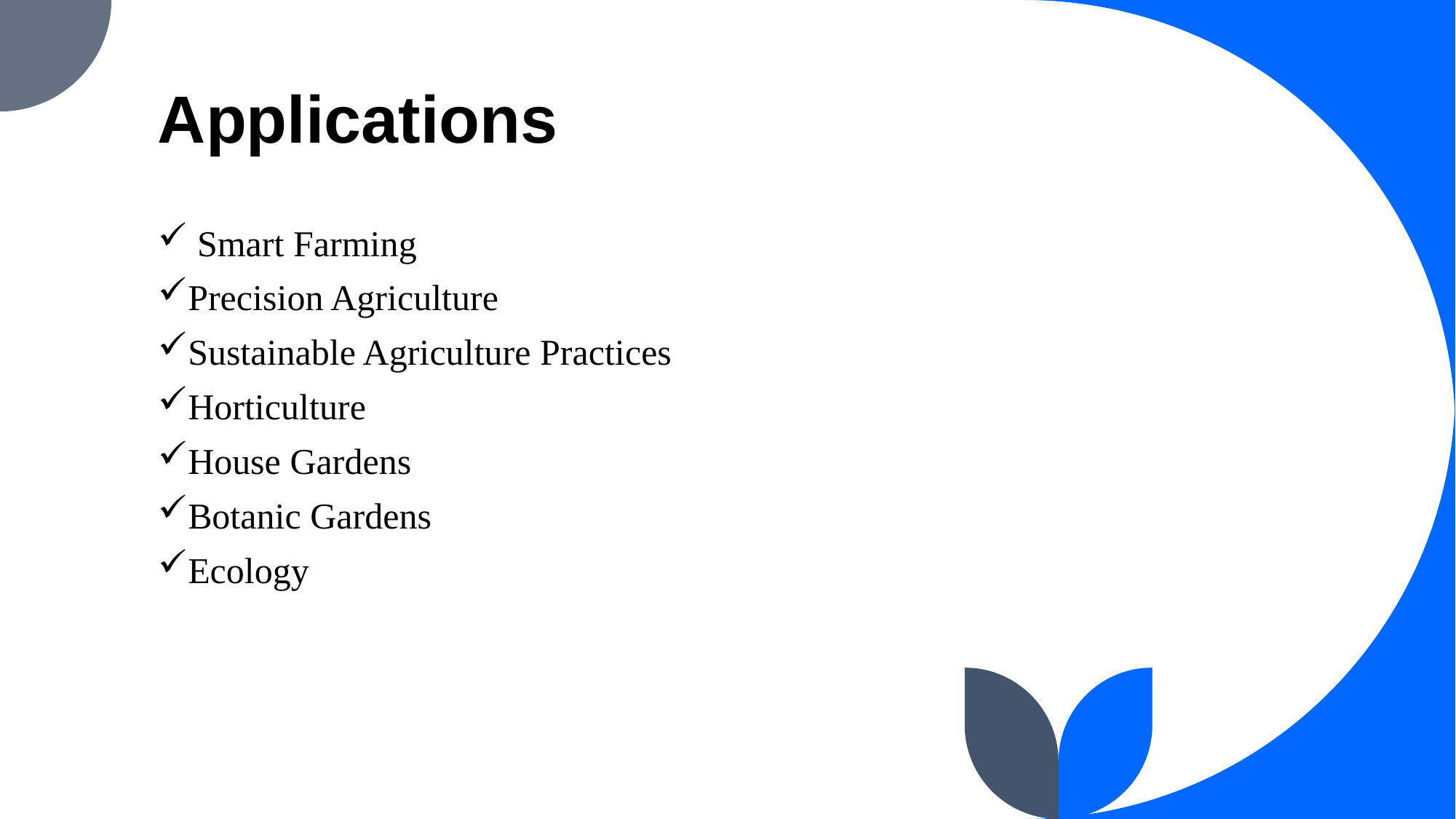

# Applications
 Smart Farming
Precision Agriculture
Sustainable Agriculture Practices
Horticulture
House Gardens
Botanic Gardens
Ecology